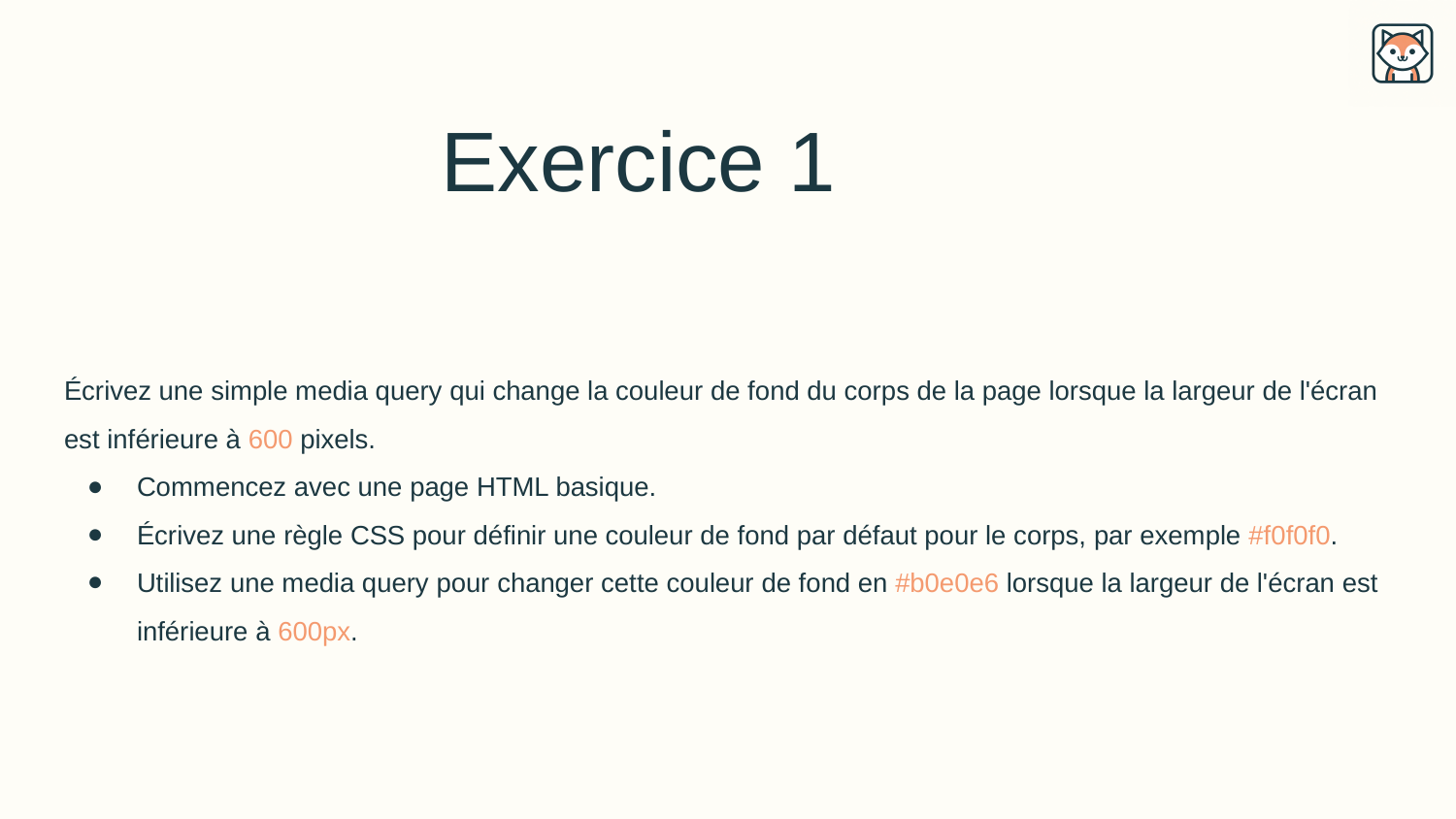

# Exercice 1
Écrivez une simple media query qui change la couleur de fond du corps de la page lorsque la largeur de l'écran est inférieure à 600 pixels.
Commencez avec une page HTML basique.
Écrivez une règle CSS pour définir une couleur de fond par défaut pour le corps, par exemple #f0f0f0.
Utilisez une media query pour changer cette couleur de fond en #b0e0e6 lorsque la largeur de l'écran est inférieure à 600px.